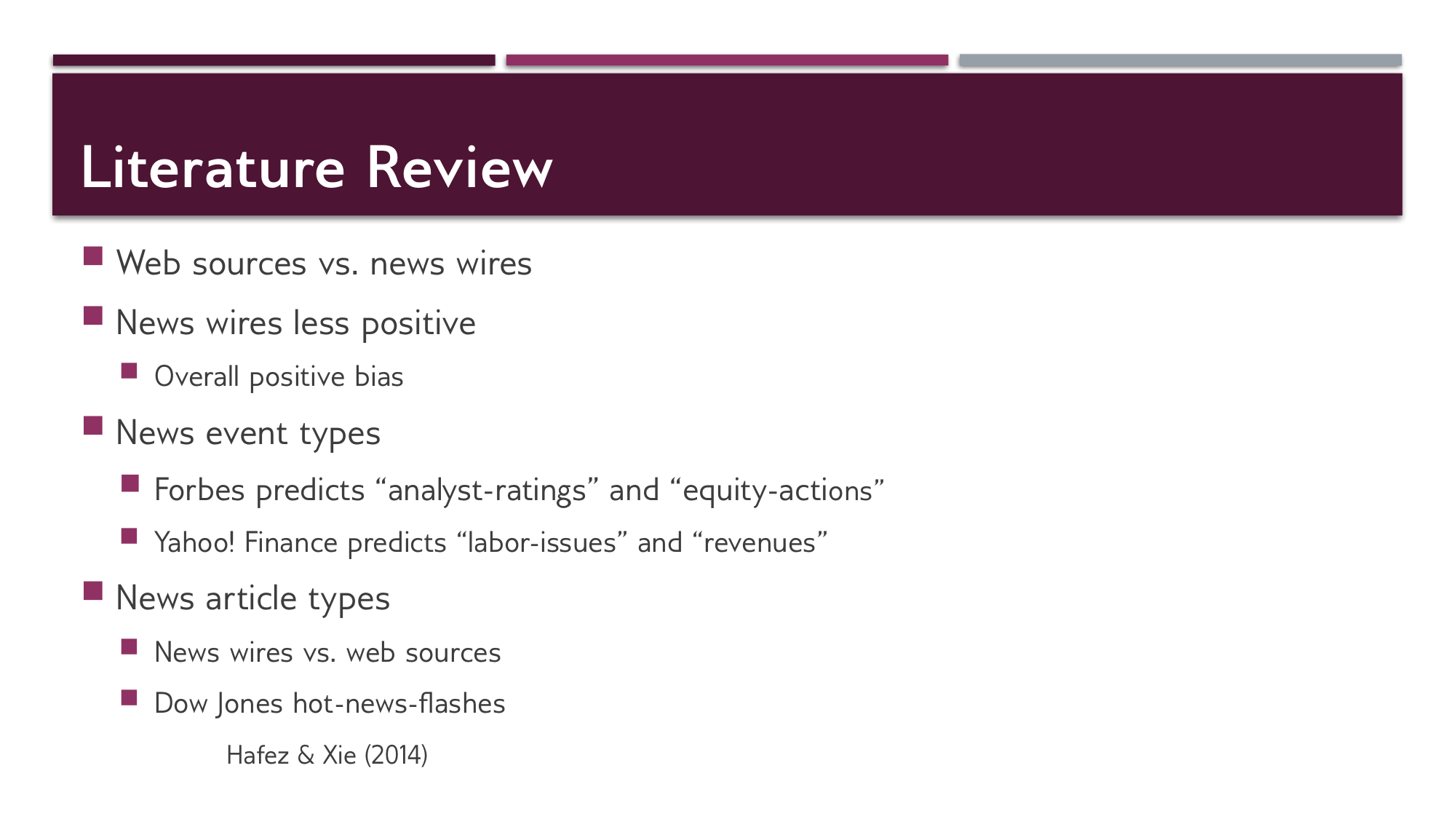

# Literature Review
Web sources vs. news wires
News wires less positive
Overall positive bias
News event types
Forbes predicts “analyst-ratings” and “equity-actions”
Yahoo! Finance predicts “labor-issues” and “revenues”
News article types
News wires vs. web sources
Dow Jones hot-news-flashes
																			Hafez & Xie (2014)